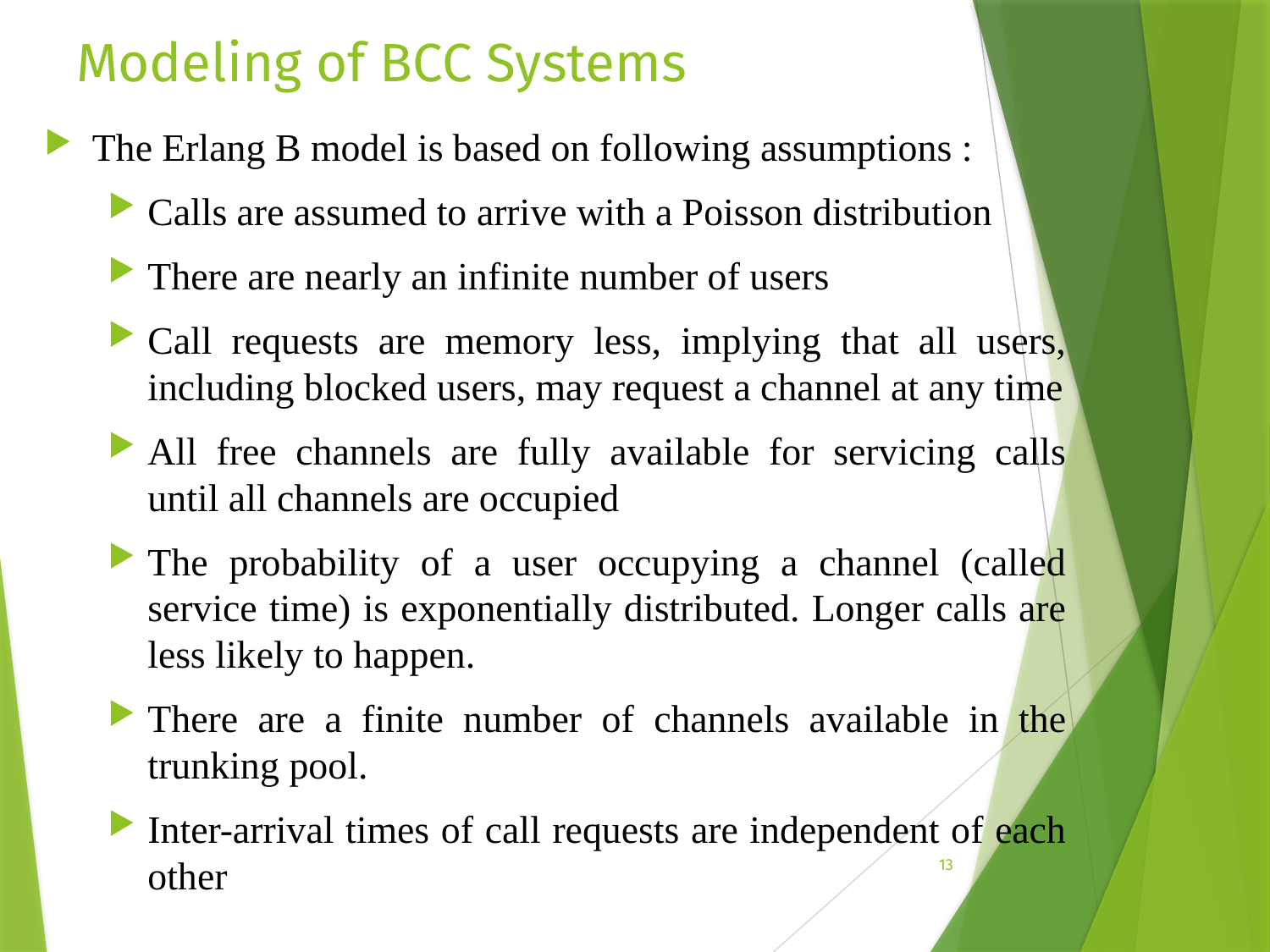

# Modeling of BCC Systems
The Erlang B model is based on following assumptions :
Calls are assumed to arrive with a Poisson distribution
There are nearly an infinite number of users
Call requests are memory less, implying that all users, including blocked users, may request a channel at any time
All free channels are fully available for servicing calls until all channels are occupied
The probability of a user occupying a channel (called service time) is exponentially distributed. Longer calls are less likely to happen.
There are a finite number of channels available in the trunking pool.
Inter-arrival times of call requests are independent of each other

13